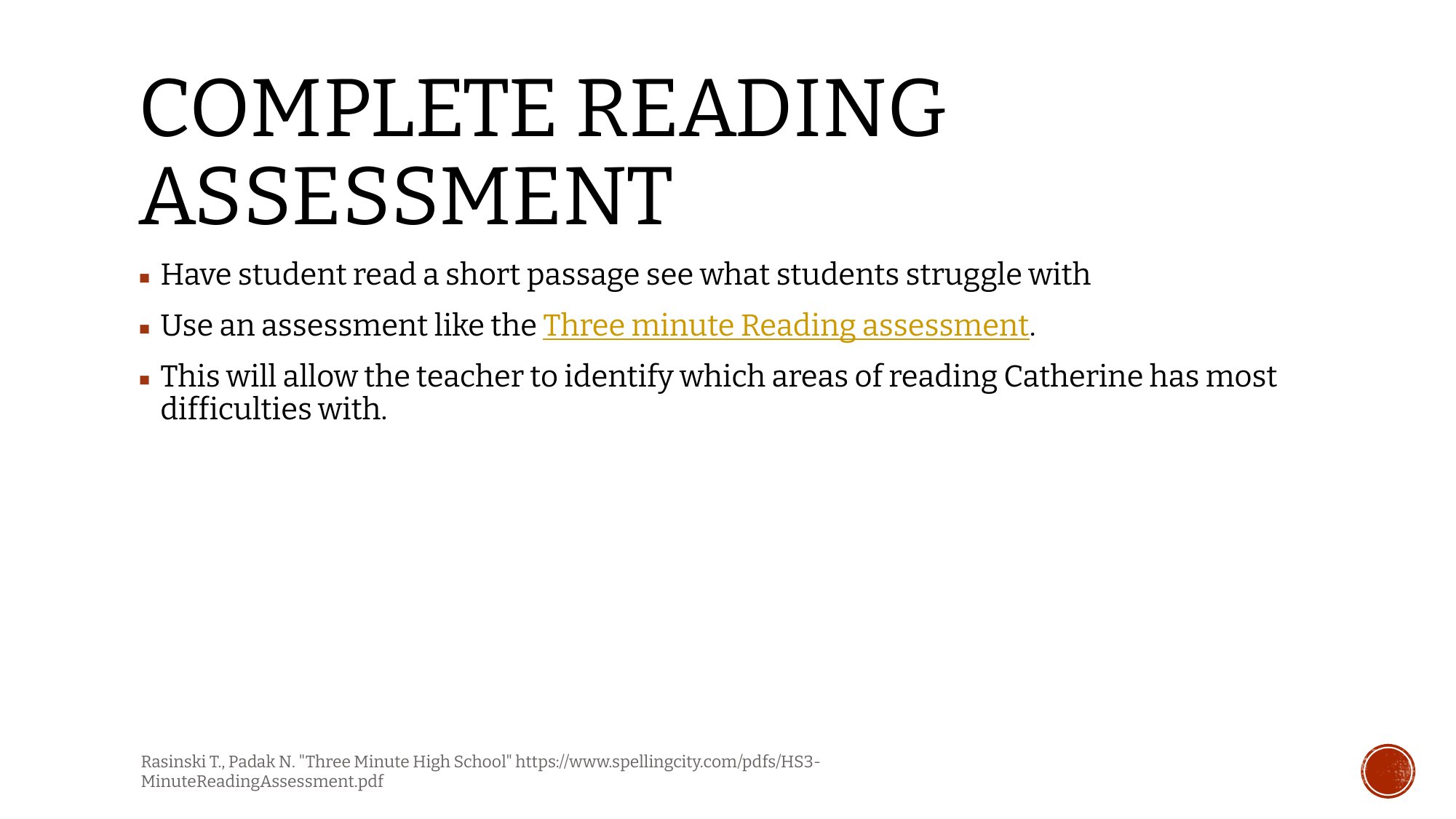

# COMPLETE READING ASSESSMENT
Have student read a short passage see what students struggle with
Use an assessment like the Three minute Reading assessment.
This will allow the teacher to identify which areas of reading Catherine has most difficulties with.
Rasinski T., Padak N. "Three Minute High School" https://www.spellingcity.com/pdfs/HS3-MinuteReadingAssessment.pdf